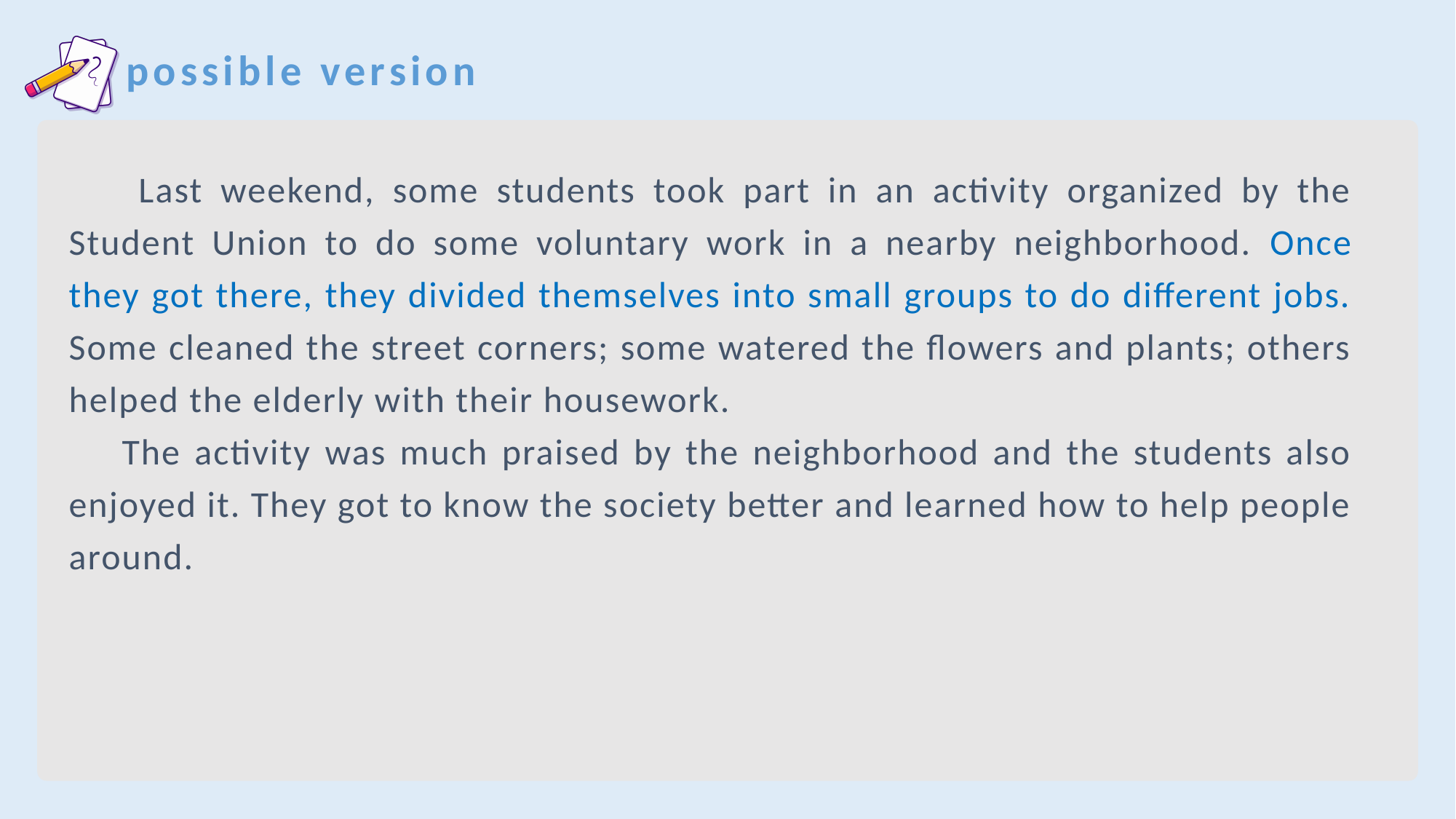

possible version
    Last weekend, some students took part in an activity organized by the Student Union to do some voluntary work in a nearby neighborhood. Once they got there, they divided themselves into small groups to do different jobs. Some cleaned the street corners; some watered the flowers and plants; others helped the elderly with their housework.
    The activity was much praised by the neighborhood and the students also enjoyed it. They got to know the society better and learned how to help people around.